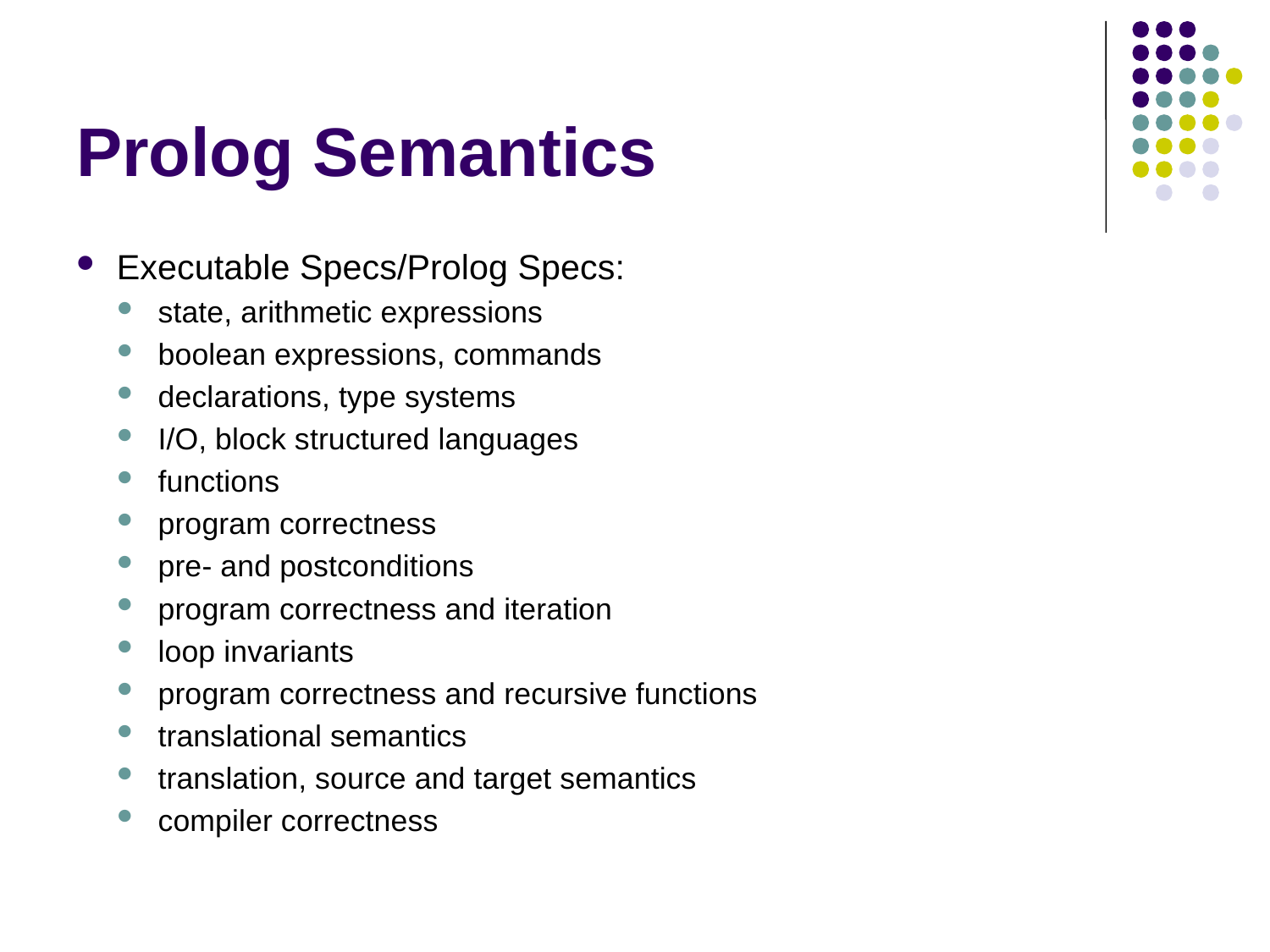

# Prolog Semantics
Executable Specs/Prolog Specs:
state, arithmetic expressions
boolean expressions, commands
declarations, type systems
I/O, block structured languages
functions
program correctness
pre- and postconditions
program correctness and iteration
loop invariants
program correctness and recursive functions
translational semantics
translation, source and target semantics
compiler correctness